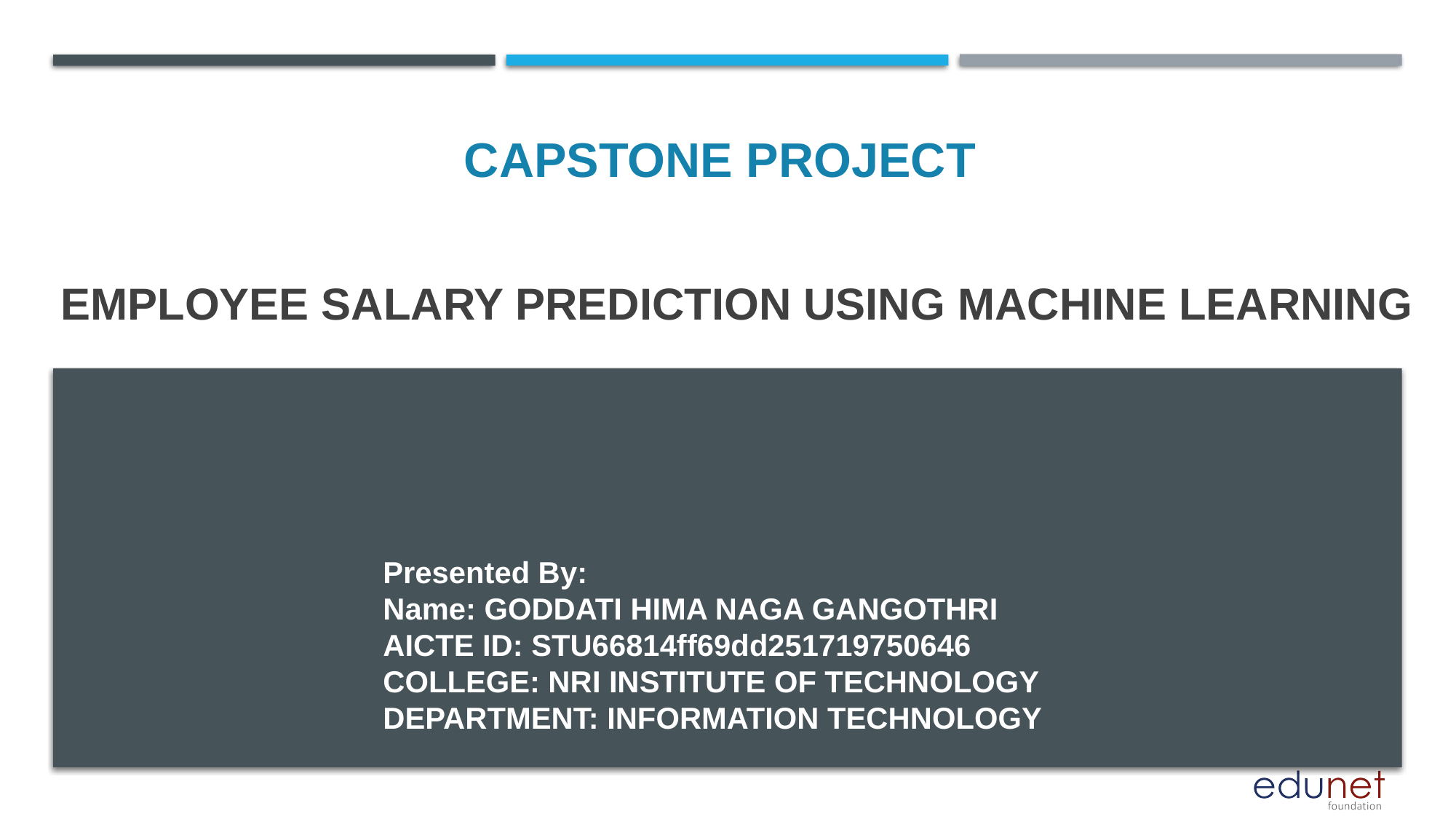

CAPSTONE PROJECT
# Employee Salary Prediction using Machine Learning
Presented By:
Name: GODDATI HIMA NAGA GANGOTHRI
AICTE ID: STU66814ff69dd251719750646
COLLEGE: NRI INSTITUTE OF TECHNOLOGY
DEPARTMENT: INFORMATION TECHNOLOGY